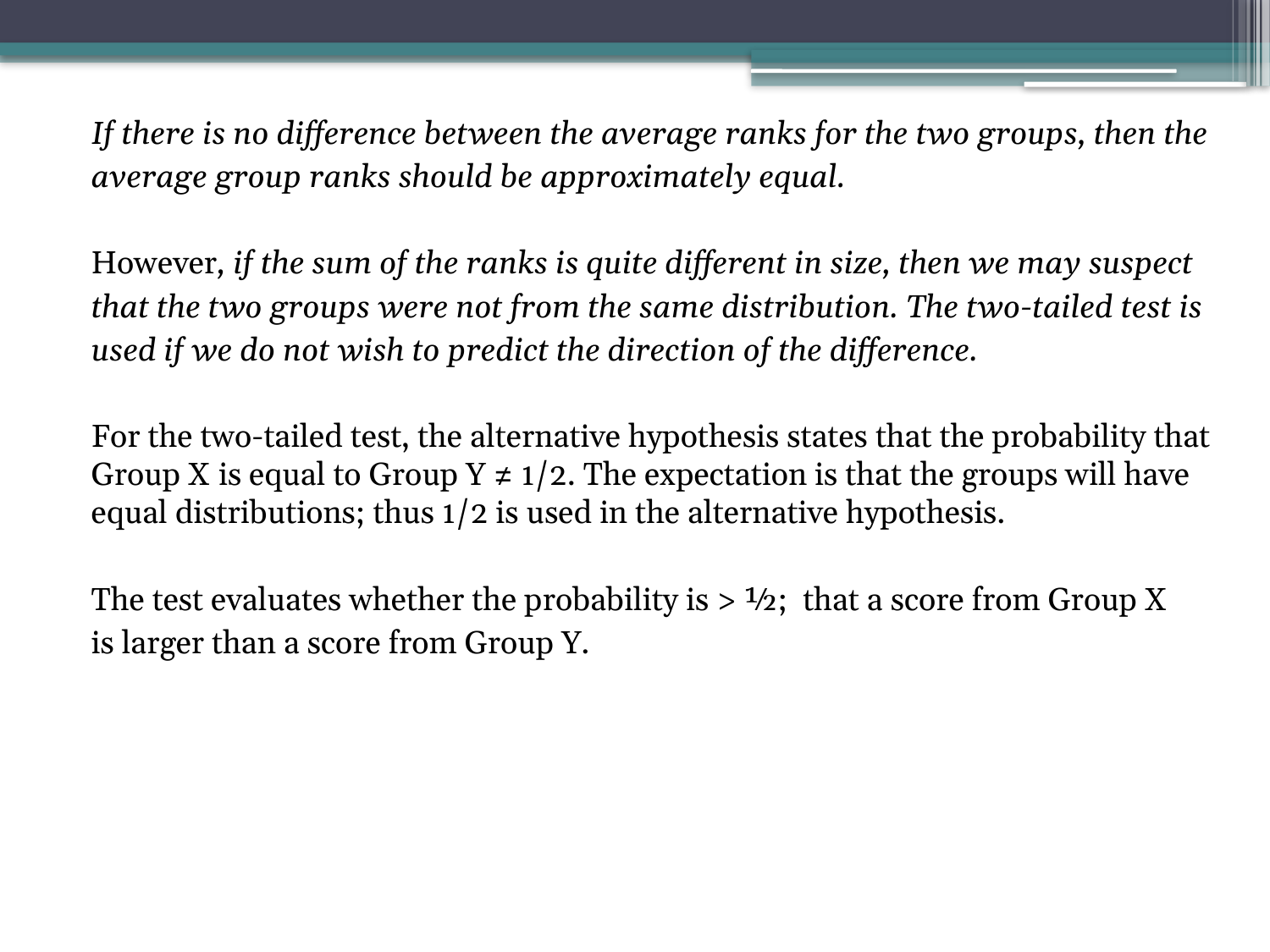

If there is no difference between the average ranks for the two groups, then the
average group ranks should be approximately equal.

However, if the sum of the ranks is quite different in size, then we may suspect
that the two groups were not from the same distribution. The two-tailed test is
used if we do not wish to predict the direction of the difference.

For the two-tailed test, the alternative hypothesis states that the probability that Group X is equal to Group Y ≠ 1/2. The expectation is that the groups will have equal distributions; thus 1/2 is used in the alternative hypothesis.

The test evaluates whether the probability is > ½;  that a score from Group X
is larger than a score from Group Y.